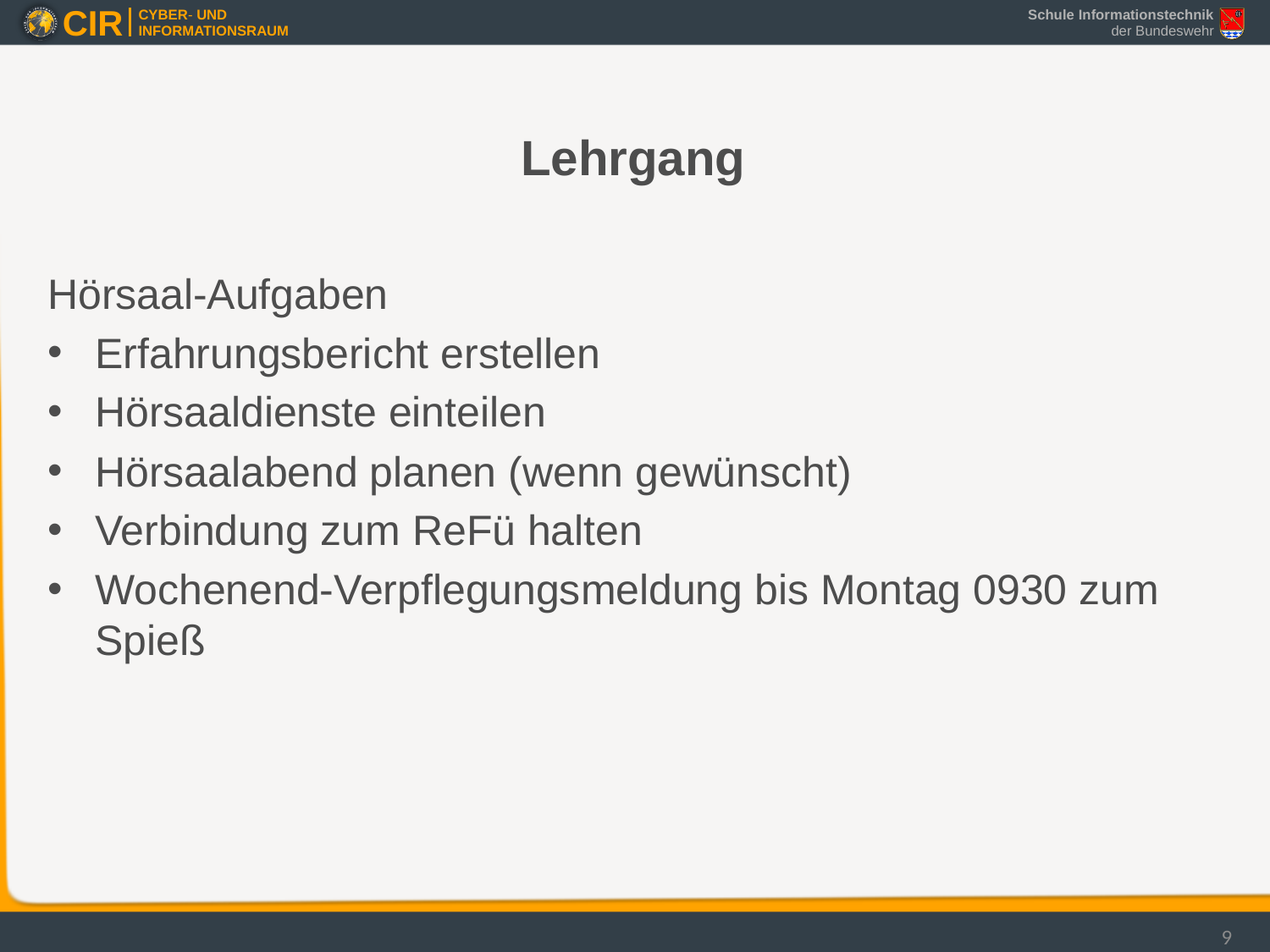

# Lehrgang
Hörsaal-Aufgaben
Erfahrungsbericht erstellen
Hörsaaldienste einteilen
Hörsaalabend planen (wenn gewünscht)
Verbindung zum ReFü halten
Wochenend-Verpflegungsmeldung bis Montag 0930 zum Spieß

9